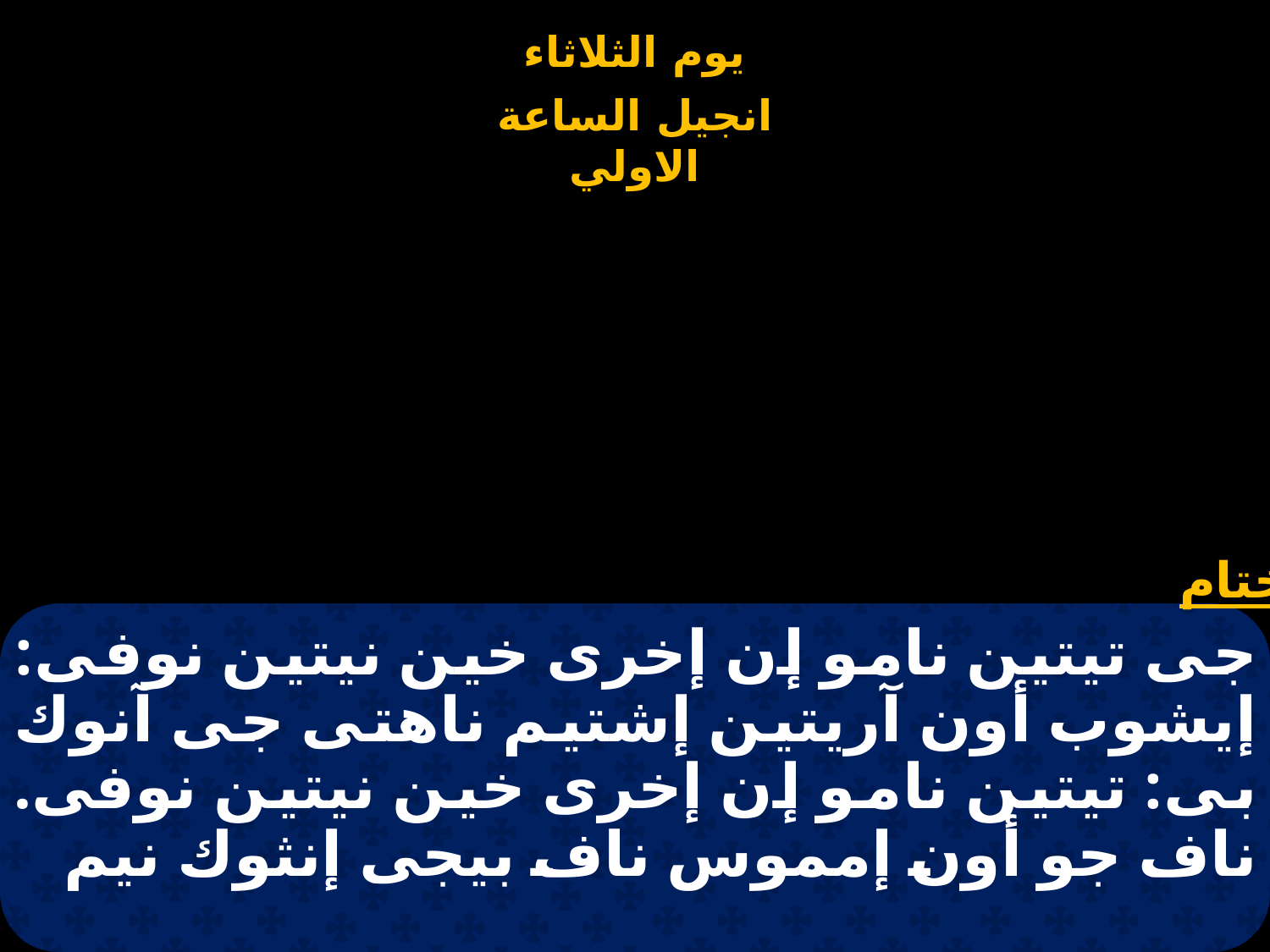

# جى تيتين نامو إن إخرى خين نيتين نوفى: إيشوب أون آريتين إشتيم ناهتى جى آنوك بى: تيتين نامو إن إخرى خين نيتين نوفى. ناف جو أون إمموس ناف بيجى إنثوك نيم